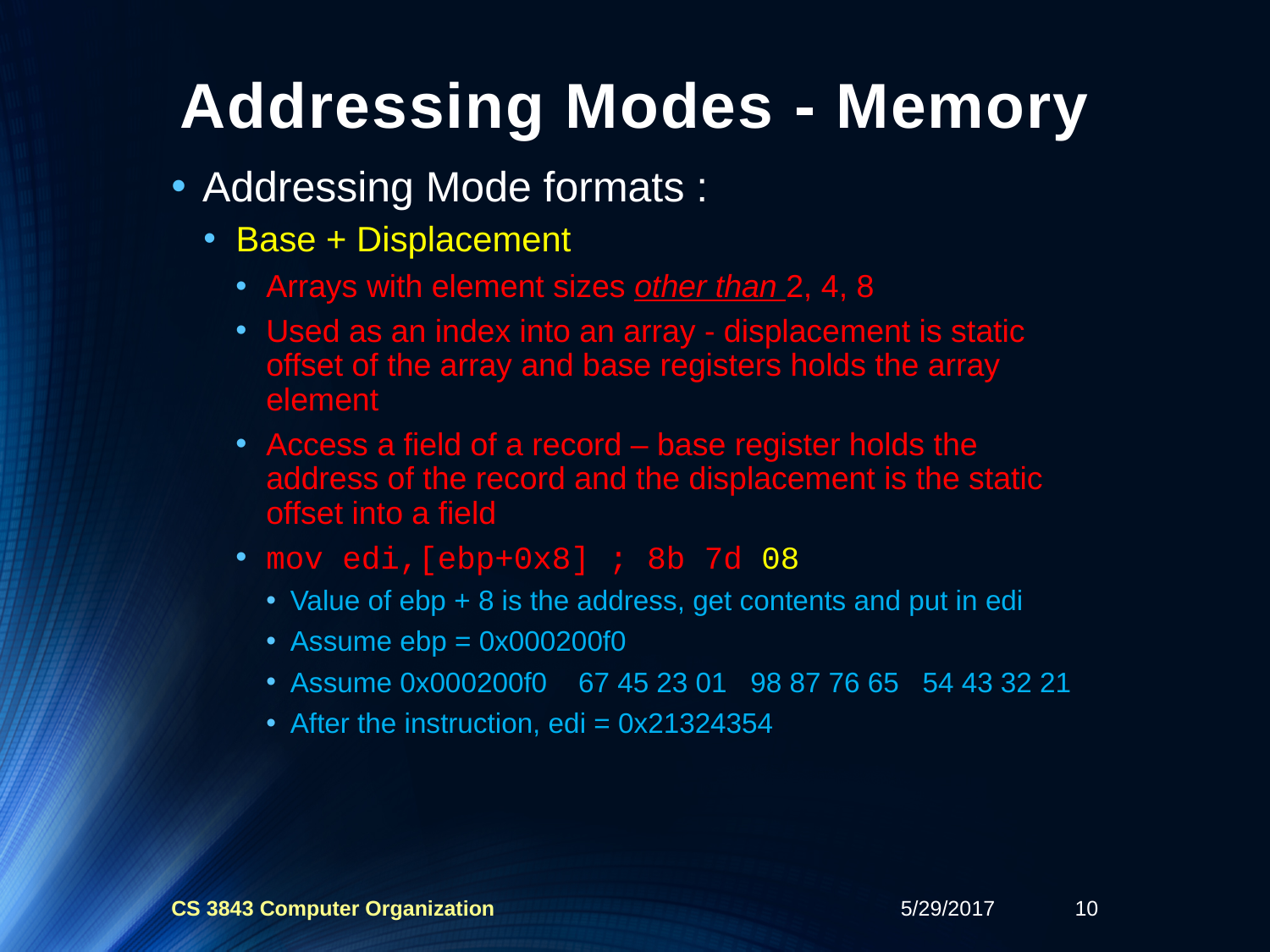

# Addressing Modes - Memory
Addressing Mode formats :
Base + Displacement
Arrays with element sizes other than 2, 4, 8
Used as an index into an array - displacement is static offset of the array and base registers holds the array element
Access a field of a record – base register holds the address of the record and the displacement is the static offset into a field
mov edi,[ebp+0x8] ; 8b 7d 08
Value of ebp + 8 is the address, get contents and put in edi
Assume ebp = 0x000200f0
Assume 0x000200f0    67 45 23 01   98 87 76 65   54 43 32 21
After the instruction, edi = 0x21324354
CS 3843 Computer Organization
5/29/2017
10